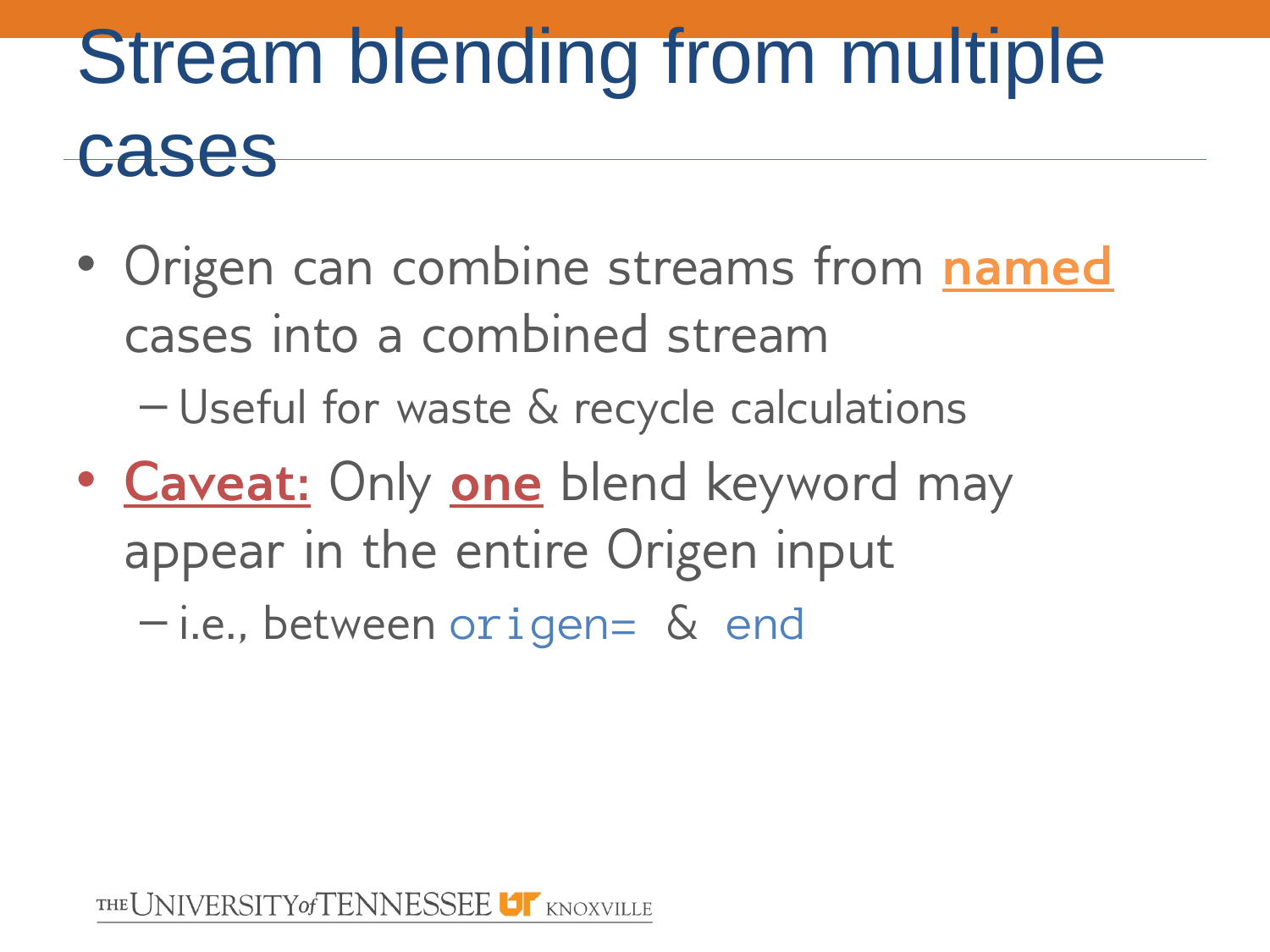

# Stream blending from multiple cases
Origen can combine streams from named cases into a combined stream
Useful for waste & recycle calculations
Caveat: Only one blend keyword may appear in the entire Origen input
i.e., between origen= &  end